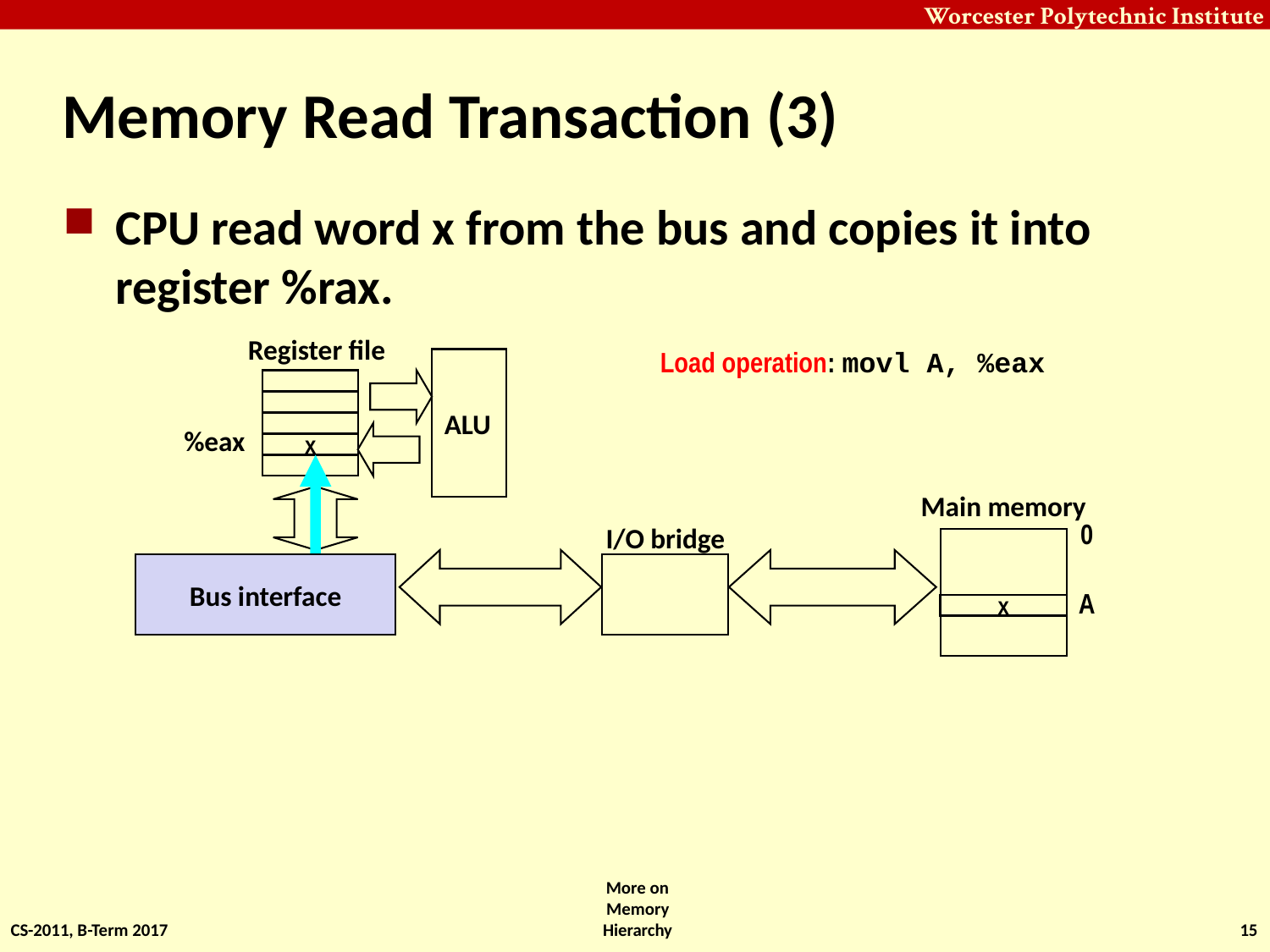

# Memory Read Transaction (3)
CPU read word x from the bus and copies it into register %rax.
Register file
Load operation: movl A, %eax

ALU

%eax

x

Main memory

0
I/O bridge

Bus interface

A
x
CS-2011, B-Term 2017
More on Memory Hierarchy
15